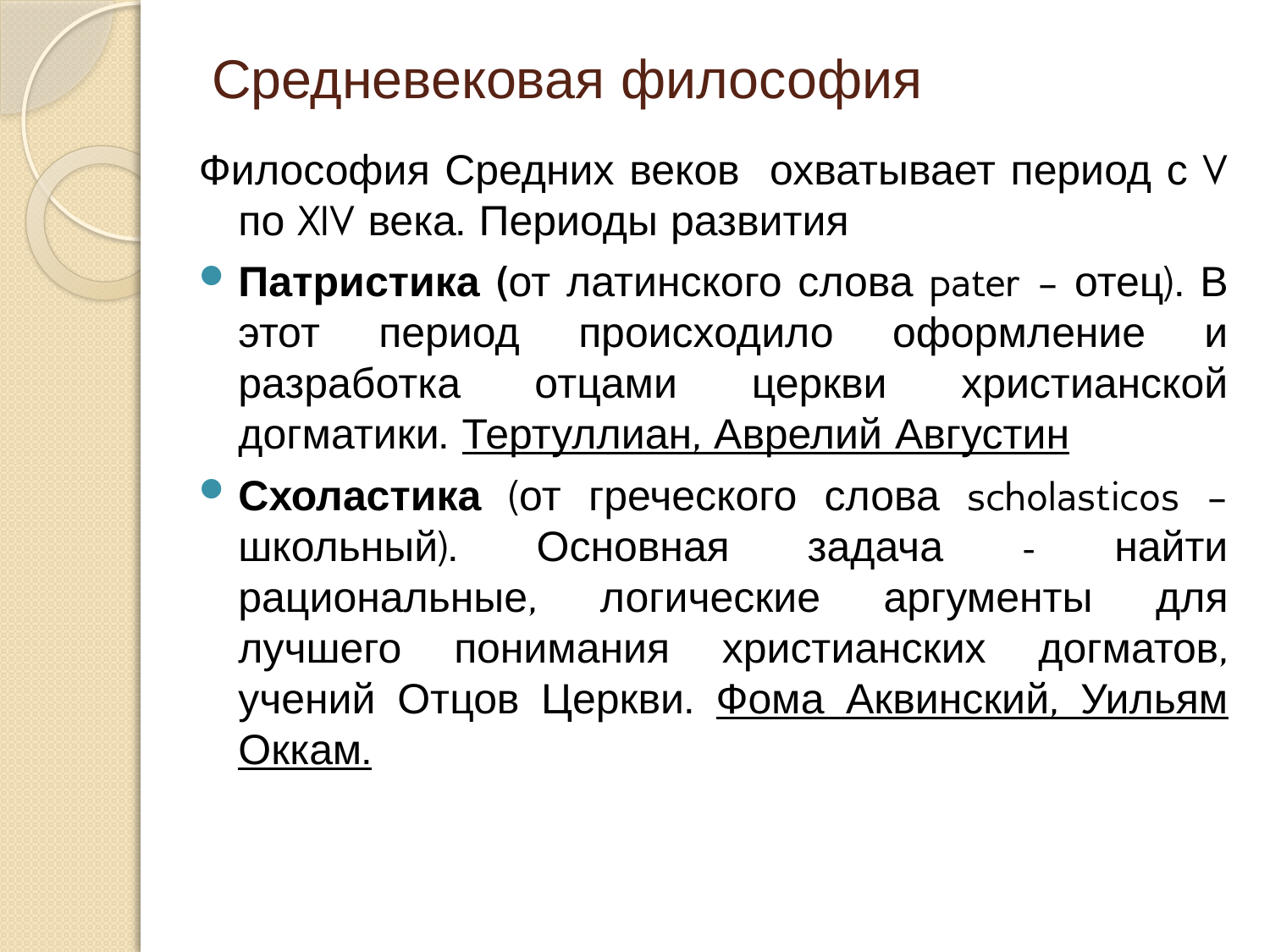

# Средневековая философия
Философия Средних веков  охватывает период с V по XIV века. Периоды развития
Патристика (от латинского слова pater – отец). В этот период происходило оформление и разработка отцами церкви христианской догматики. Тертуллиан, Аврелий Августин
Схоластика (от греческого слова scholasticos – школьный). Основная задача - найти рациональные, логические аргументы для лучшего понимания христианских догматов, учений Отцов Церкви. Фома Аквинский, Уильям Оккам.